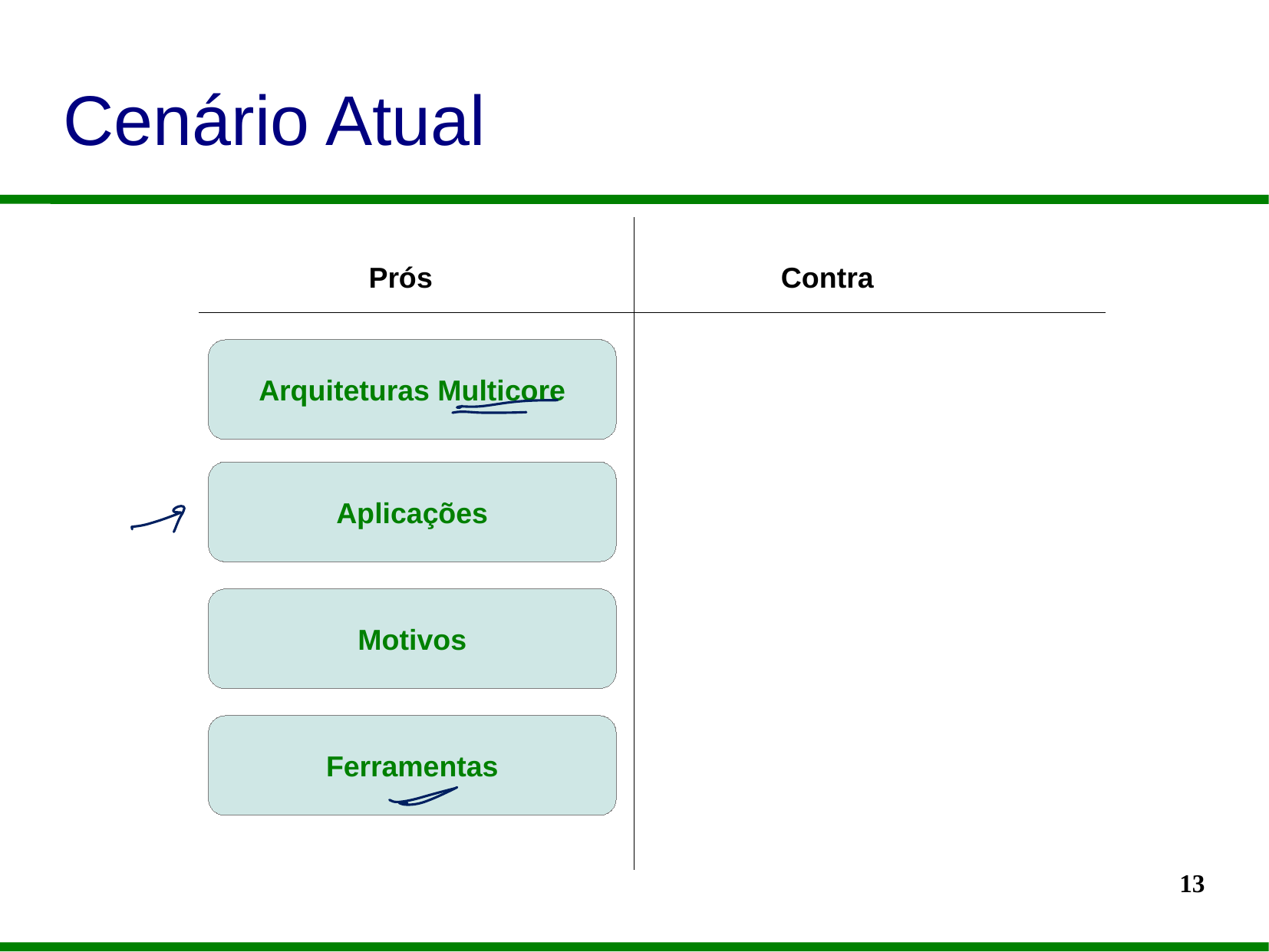

Cenário Atual

Prós
Contra

Arquiteturas Multicore
Aplicações
Motivos
Ferramentas
13